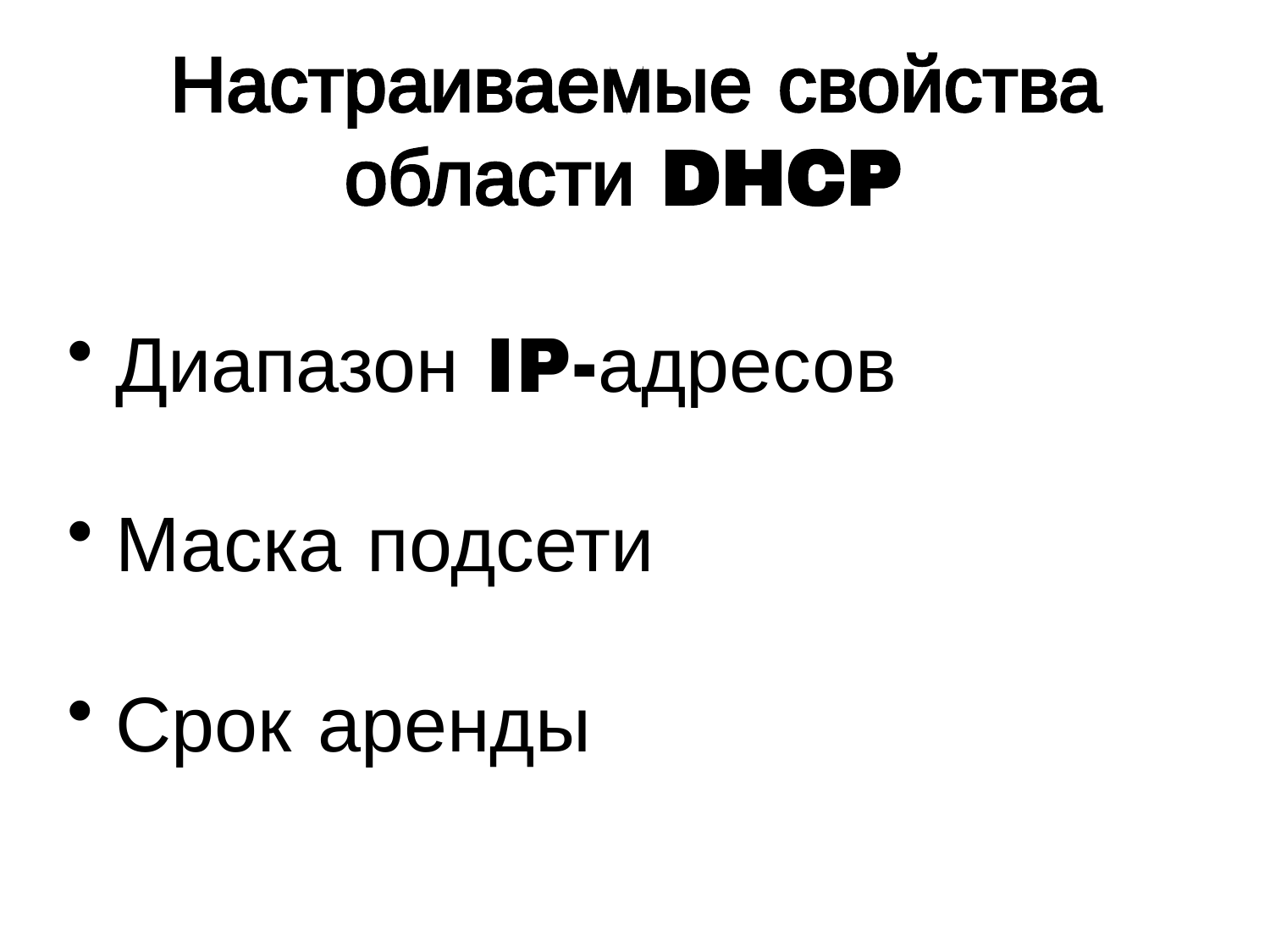

# Настраиваемые свойства области DHCP
Диапазон IP-адресов

Маска подсети

Срок аренды